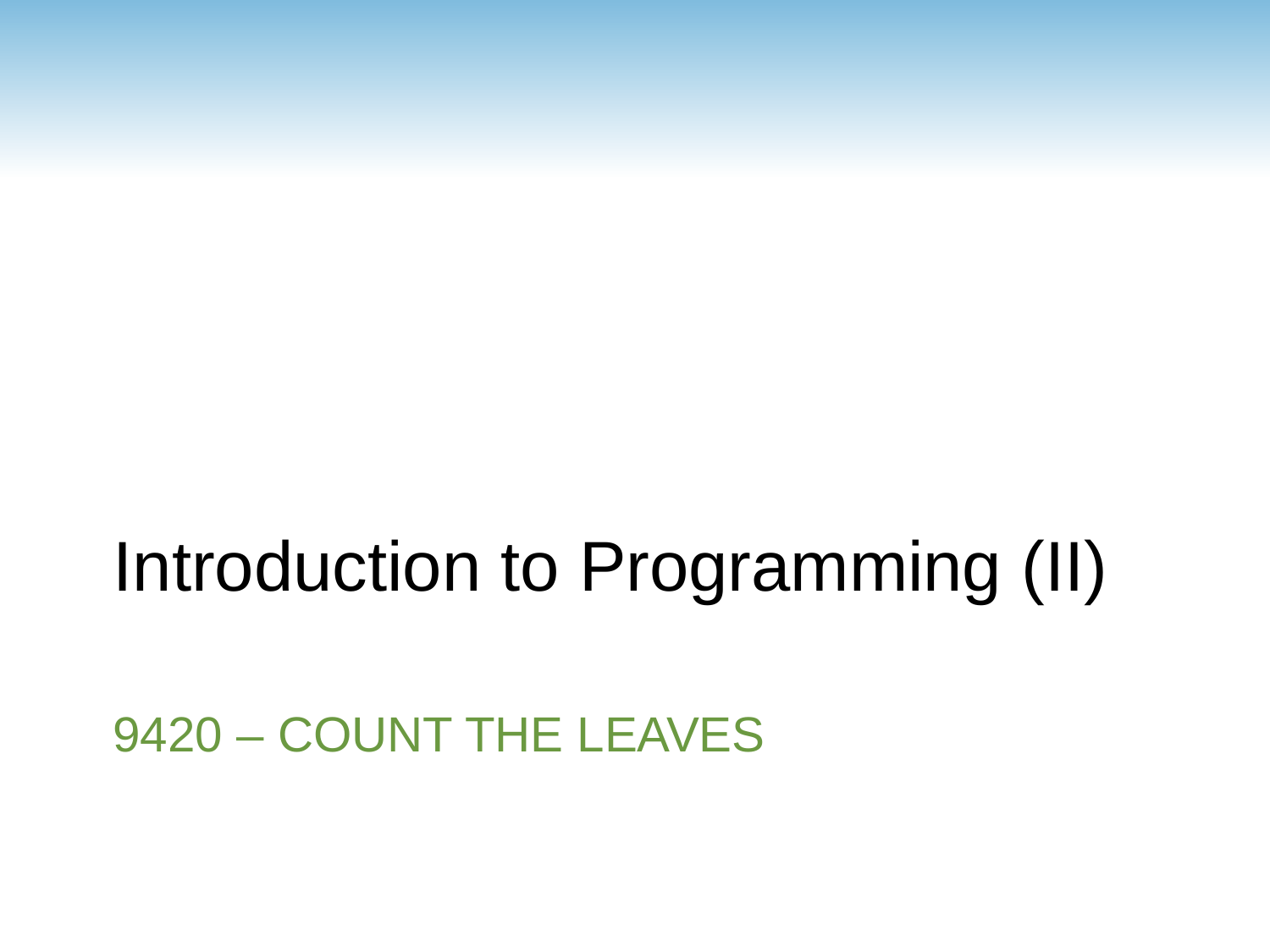

Introduction to Programming (II)
# 9420 – Count the leaves